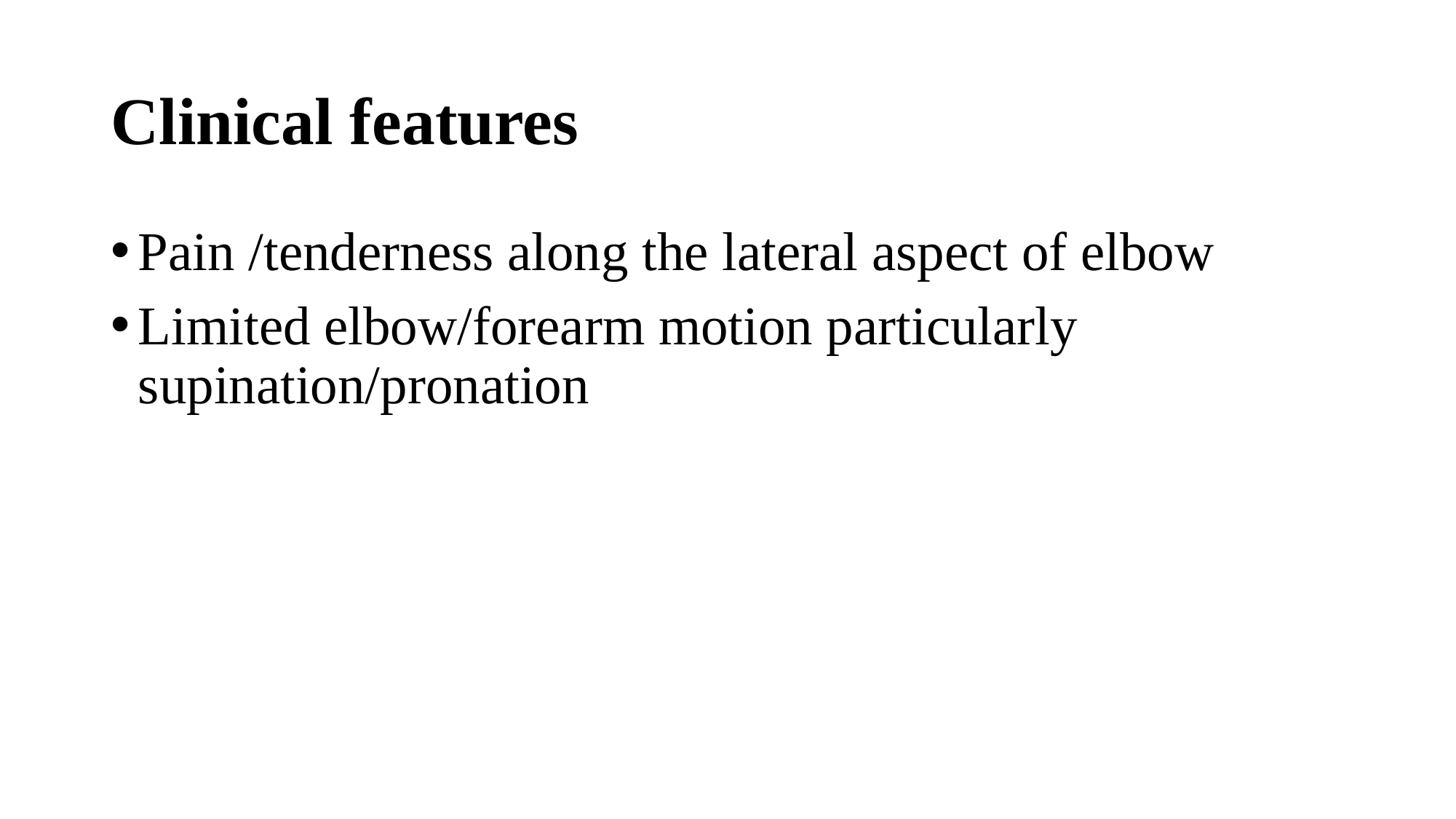

# Clinical features
Pain /tenderness along the lateral aspect of elbow
Limited elbow/forearm motion particularly supination/pronation